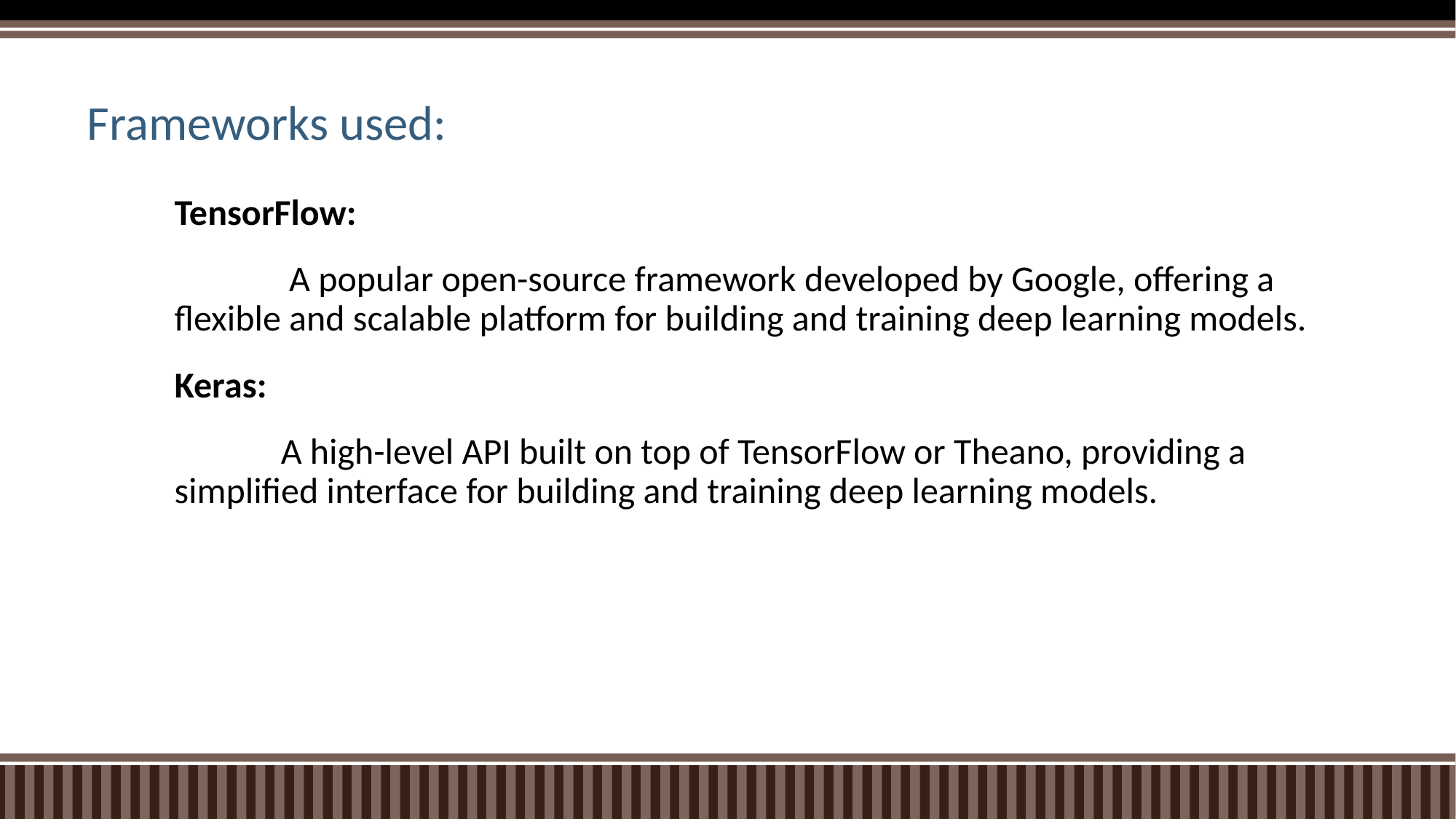

# Frameworks used:
TensorFlow:
              A popular open-source framework developed by Google, offering a flexible and scalable platform for building and training deep learning models.
Keras:
             A high-level API built on top of TensorFlow or Theano, providing a simplified interface for building and training deep learning models.